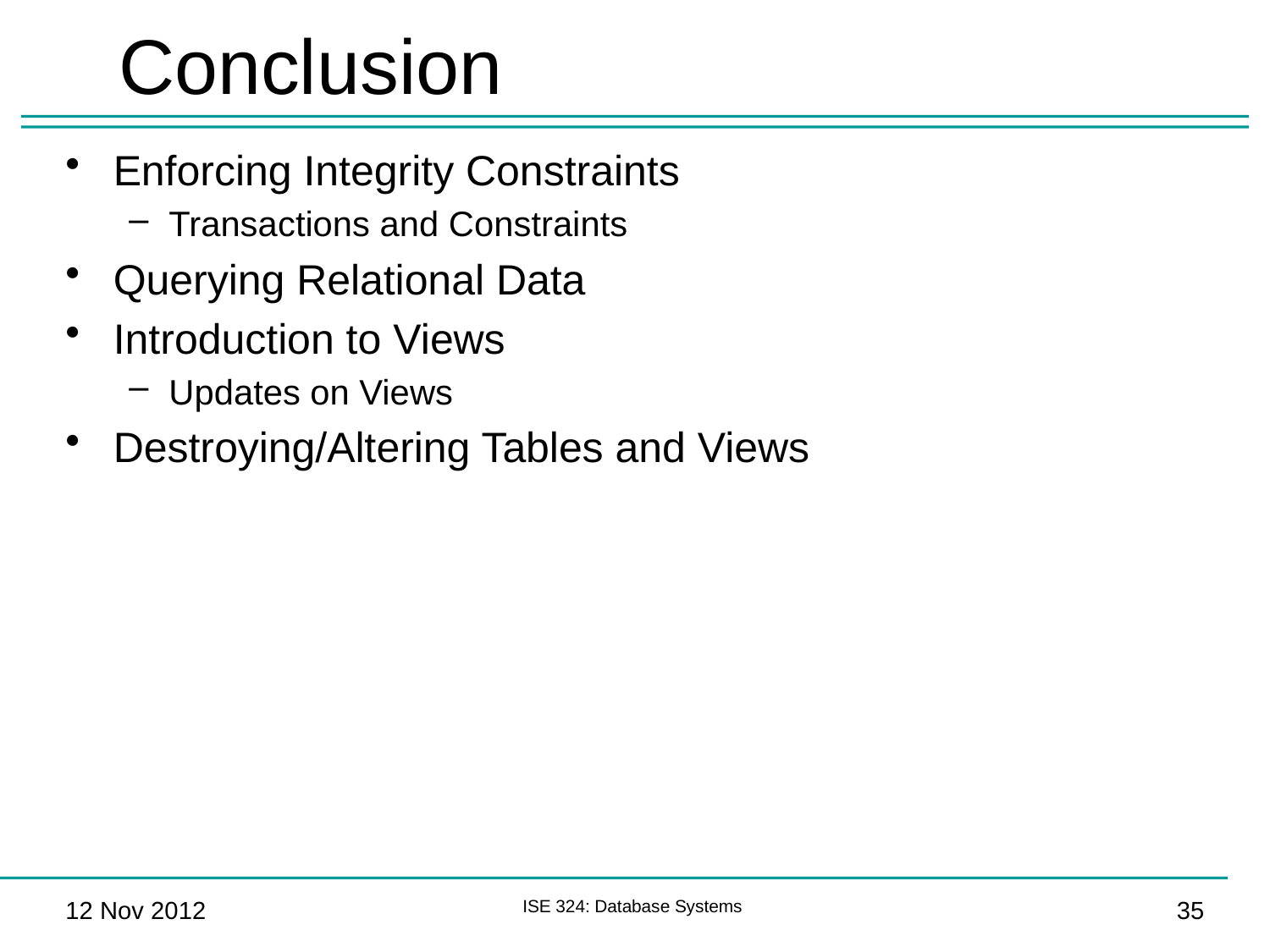

# Conclusion
Enforcing Integrity Constraints
Transactions and Constraints
Querying Relational Data
Introduction to Views
Updates on Views
Destroying/Altering Tables and Views
12 Nov 2012
ISE 324: Database Systems
35